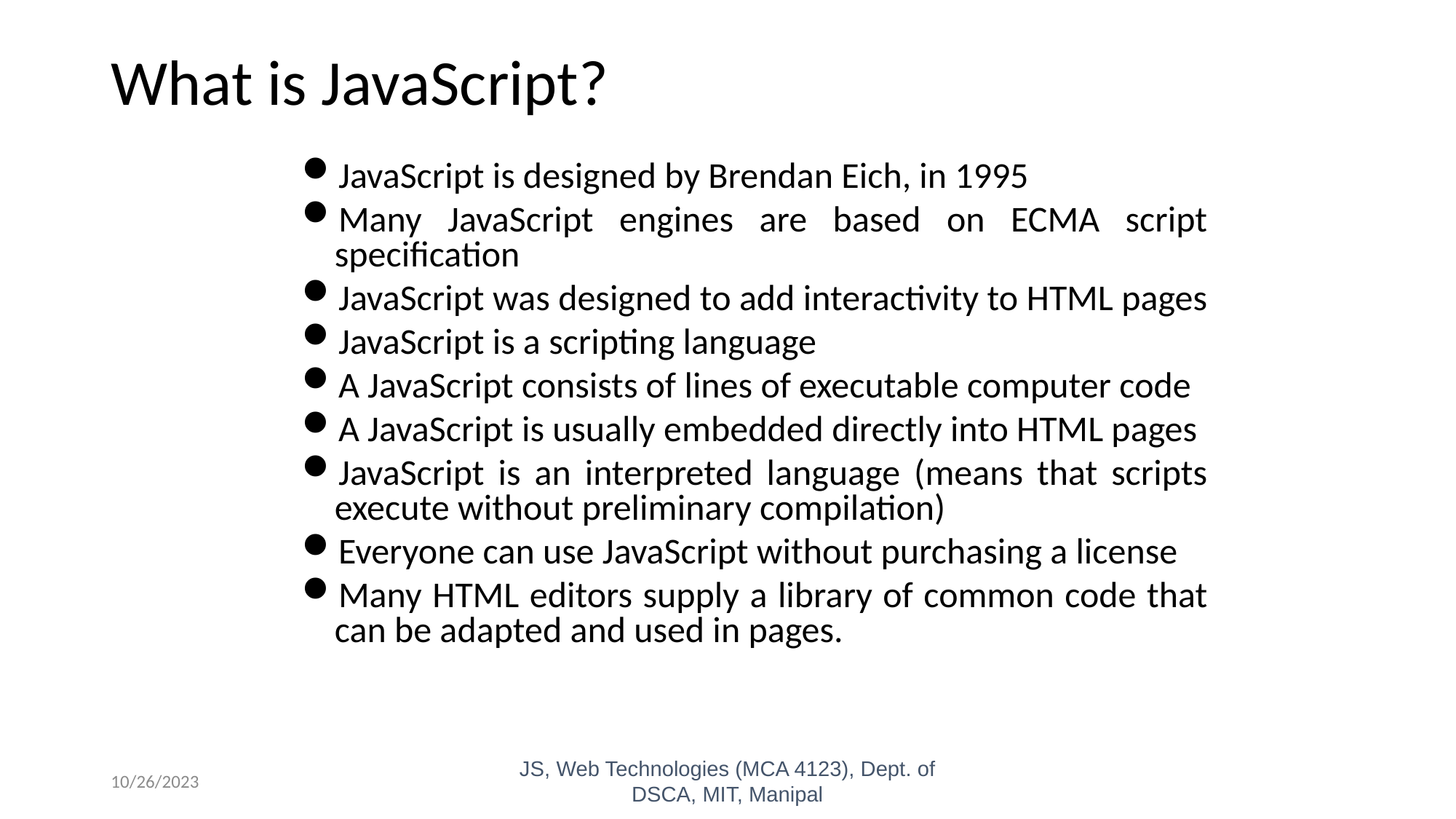

# What is JavaScript?
JavaScript is designed by Brendan Eich, in 1995
Many JavaScript engines are based on ECMA script specification
JavaScript was designed to add interactivity to HTML pages
JavaScript is a scripting language
A JavaScript consists of lines of executable computer code
A JavaScript is usually embedded directly into HTML pages
JavaScript is an interpreted language (means that scripts execute without preliminary compilation)
Everyone can use JavaScript without purchasing a license
Many HTML editors supply a library of common code that can be adapted and used in pages.

10/26/2023
JS, Web Technologies (MCA 4123), Dept. of DSCA, MIT, Manipal
4